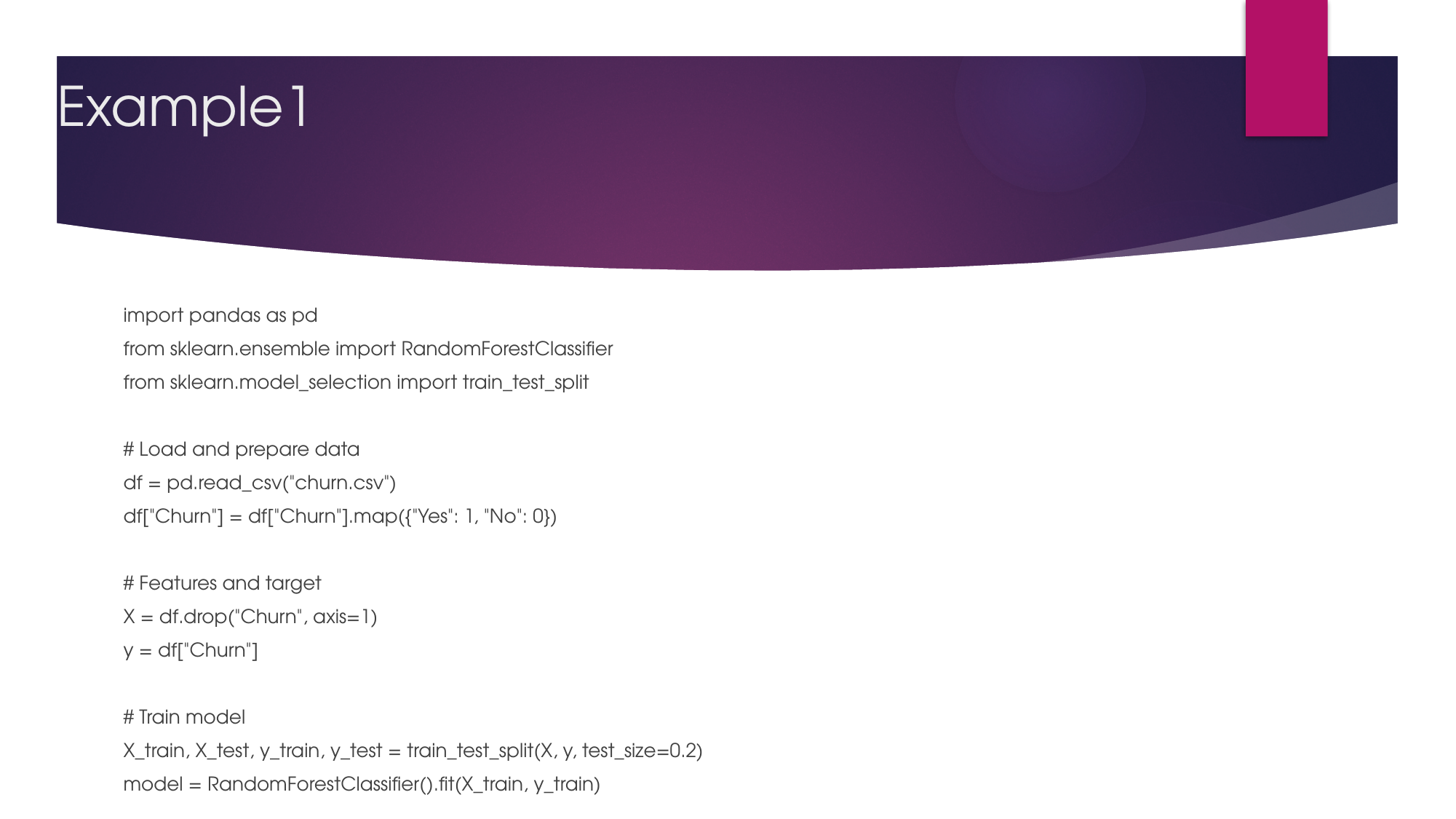

# Example1
import pandas as pd
from sklearn.ensemble import RandomForestClassifier
from sklearn.model_selection import train_test_split

# Load and prepare data
df = pd.read_csv("churn.csv")
df["Churn"] = df["Churn"].map({"Yes": 1, "No": 0})

# Features and target
X = df.drop("Churn", axis=1)
y = df["Churn"]

# Train model
X_train, X_test, y_train, y_test = train_test_split(X, y, test_size=0.2)
model = RandomForestClassifier().fit(X_train, y_train)

# Predict churn
predictions = model.predict(X_test)